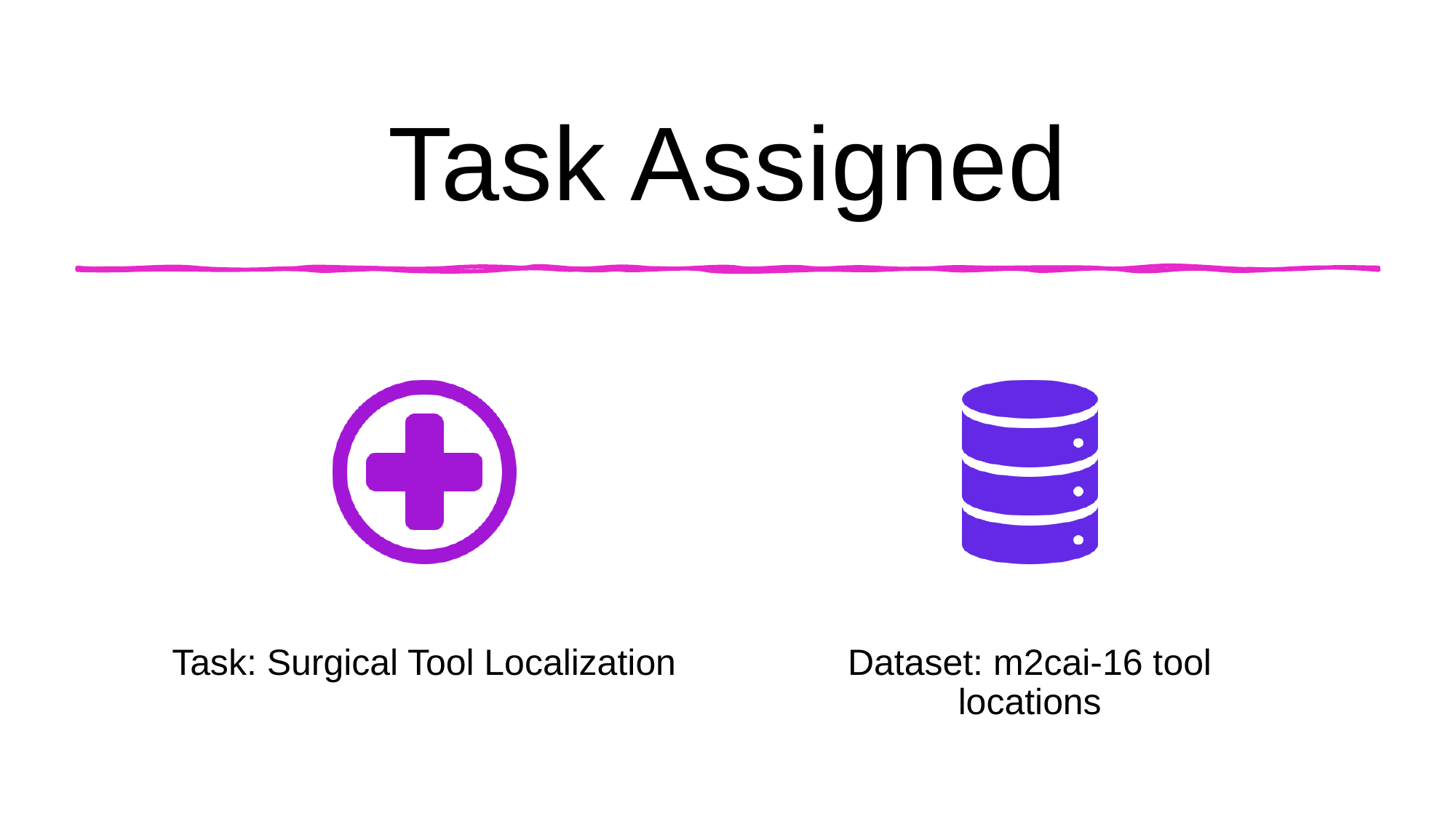

# Task Assigned

Task: Surgical Tool Localization
Dataset: m2cai-16 tool locations